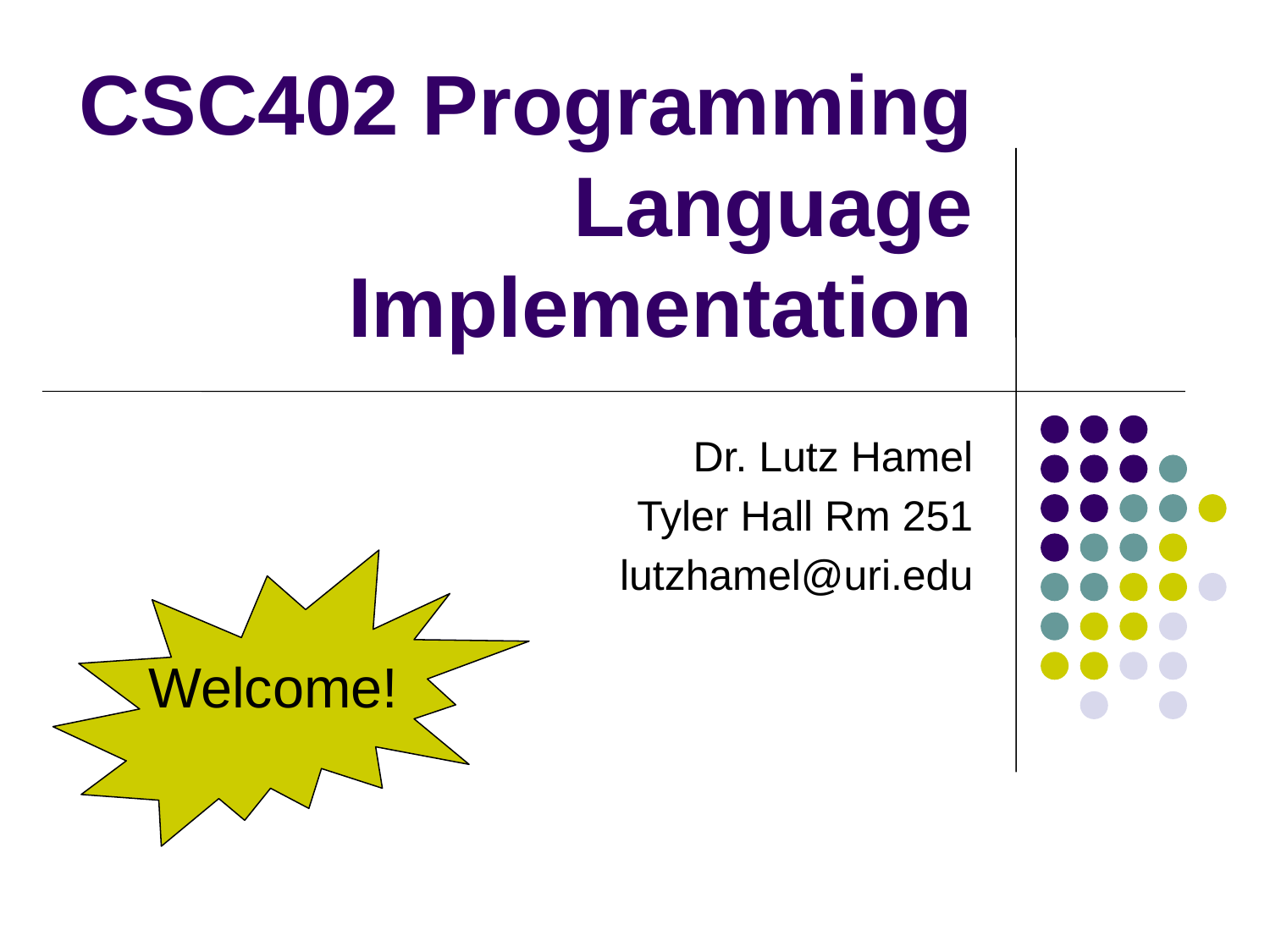

# CSC402 Programming Language Implementation
Dr. Lutz Hamel
Tyler Hall Rm 251
lutzhamel@uri.edu

Welcome!